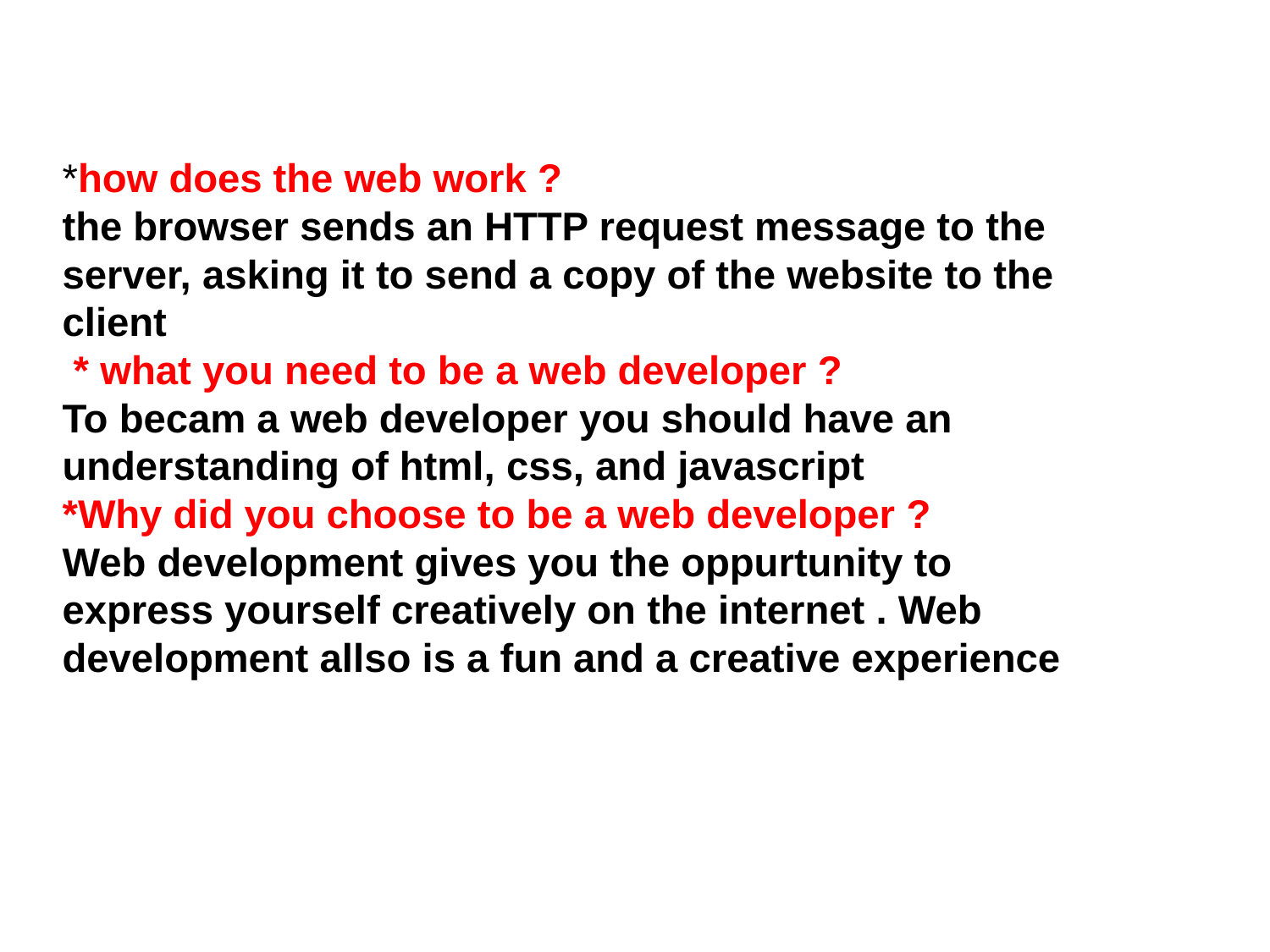

# *how does the web work ? the browser sends an HTTP request message to the server, asking it to send a copy of the website to the client * what you need to be a web developer ? To becam a web developer you should have an understanding of html, css, and javascript *Why did you choose to be a web developer ? Web development gives you the oppurtunity to express yourself creatively on the internet . Web development allso is a fun and a creative experience